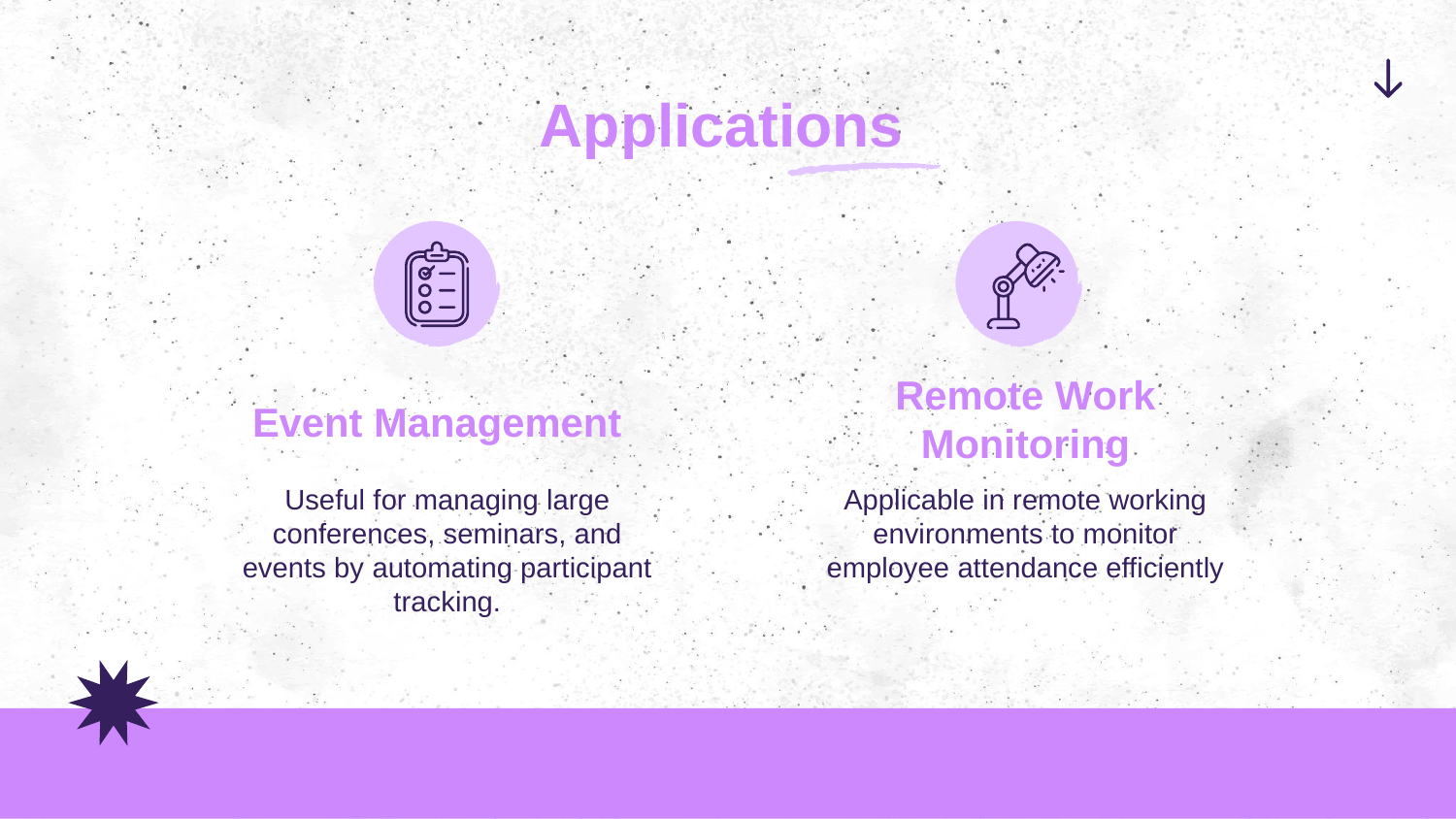

# Applications

Remote Work Monitoring
Event Management
Useful for managing large conferences, seminars, and events by automating participant tracking.
Applicable in remote working environments to monitor employee attendance efficiently